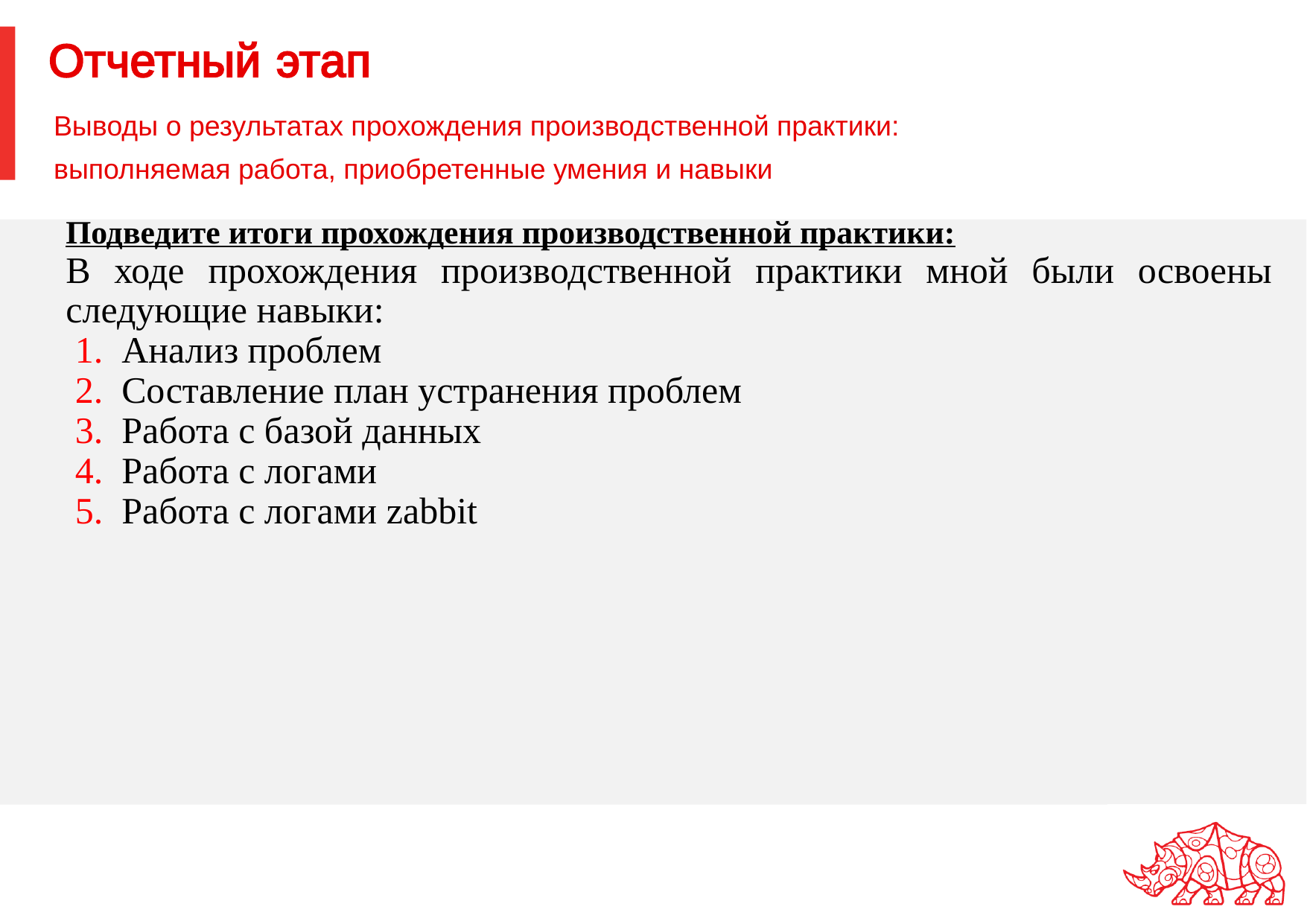

# Отчетный этап
Выводы о результатах прохождения производственной практики:
выполняемая работа, приобретенные умения и навыки

Подведите итоги прохождения производственной практики:
В ходе прохождения производственной практики мной были освоены следующие навыки:
Анализ проблем
Составление план устранения проблем
Работа с базой данных
Работа с логами
Работа с логами zabbit